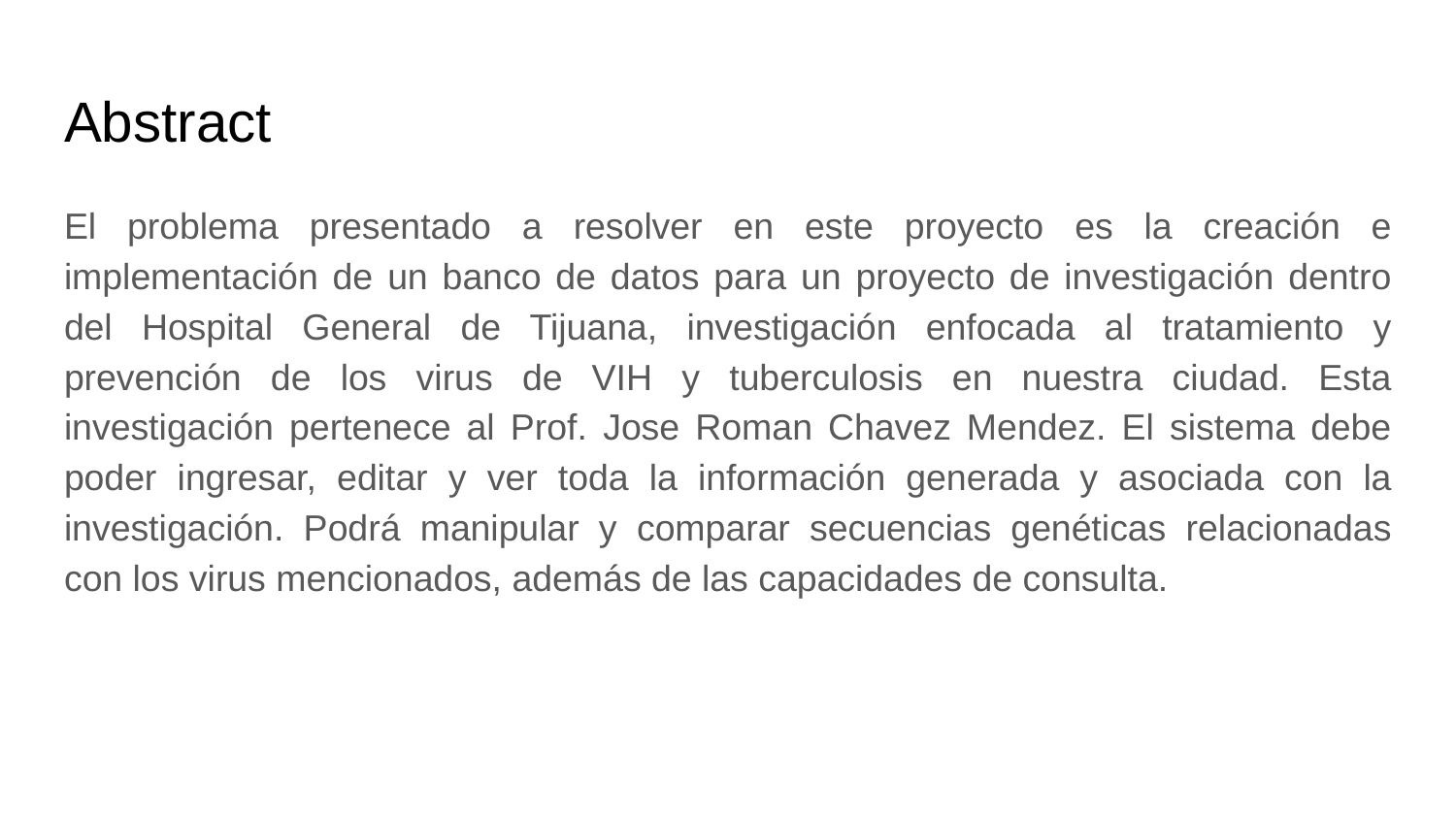

# Abstract
El problema presentado a resolver en este proyecto es la creación e implementación de un banco de datos para un proyecto de investigación dentro del Hospital General de Tijuana, investigación enfocada al tratamiento y prevención de los virus de VIH y tuberculosis en nuestra ciudad. Esta investigación pertenece al Prof. Jose Roman Chavez Mendez. El sistema debe poder ingresar, editar y ver toda la información generada y asociada con la investigación. Podrá manipular y comparar secuencias genéticas relacionadas con los virus mencionados, además de las capacidades de consulta.